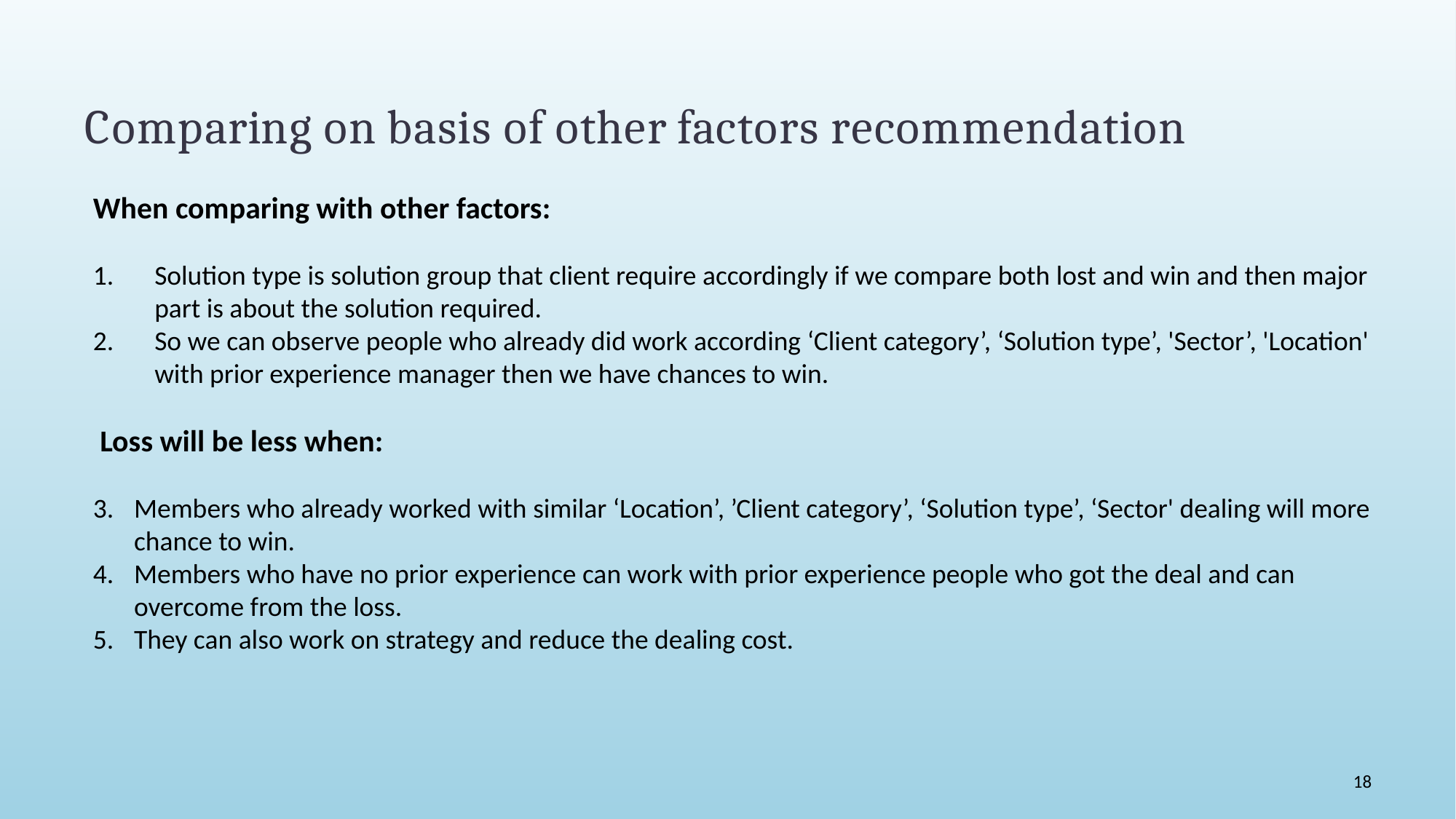

Comparing on basis of other factors recommendation
When comparing with other factors:

Solution type is solution group that client require accordingly if we compare both lost and win and then major part is about the solution required.
So we can observe people who already did work according ‘Client category’, ‘Solution type’, 'Sector’, 'Location' with prior experience manager then we have chances to win.

 Loss will be less when:

Members who already worked with similar ‘Location’, ’Client category’, ‘Solution type’, ‘Sector' dealing will more chance to win.
Members who have no prior experience can work with prior experience people who got the deal and can overcome from the loss.
They can also work on strategy and reduce the dealing cost.

18